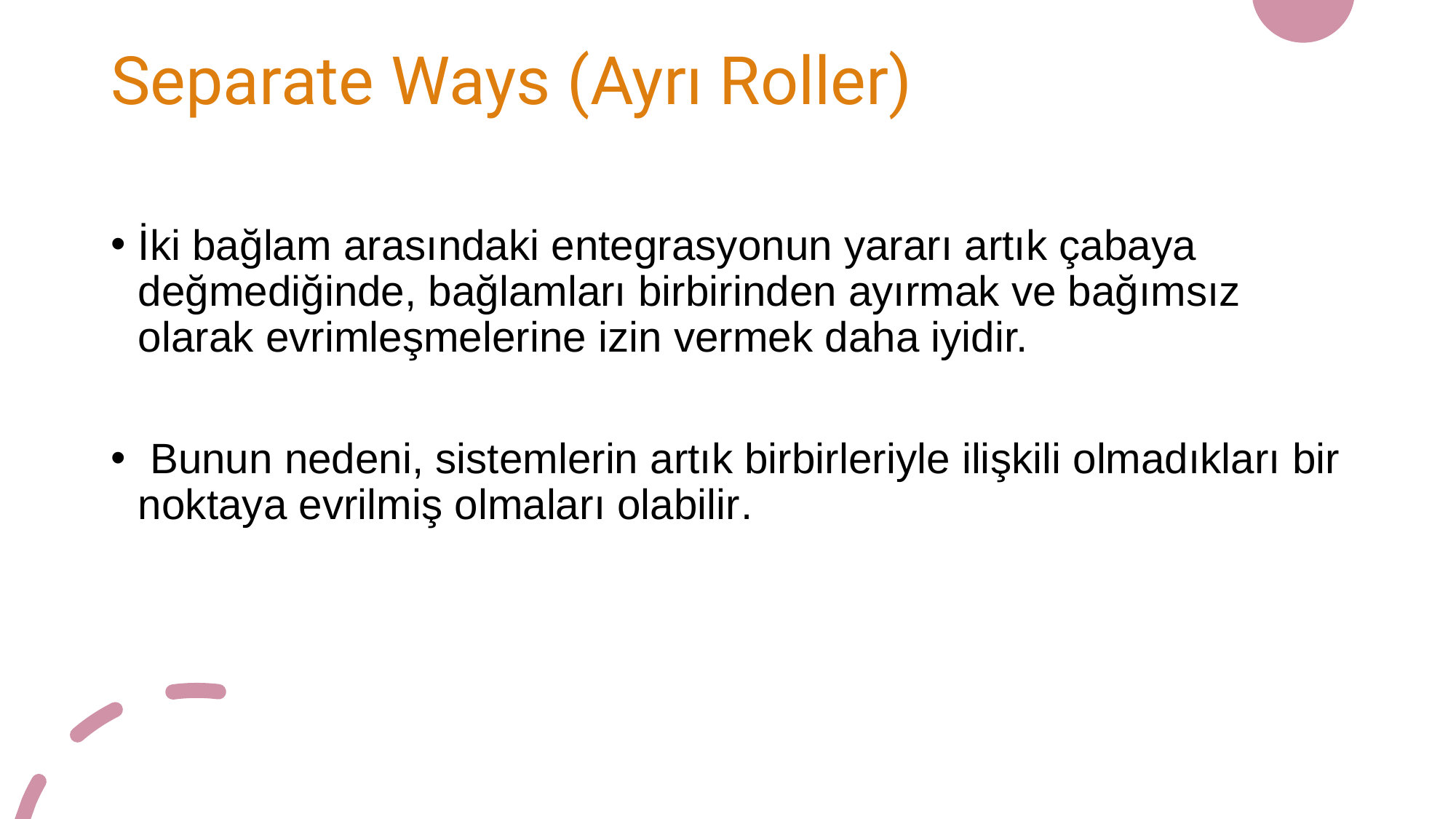

# Separate Ways (Ayrı Roller)
İki bağlam arasındaki entegrasyonun yararı artık çabaya değmediğinde, bağlamları birbirinden ayırmak ve bağımsız olarak evrimleşmelerine izin vermek daha iyidir.

 Bunun nedeni, sistemlerin artık birbirleriyle ilişkili olmadıkları bir noktaya evrilmiş olmaları olabilir.